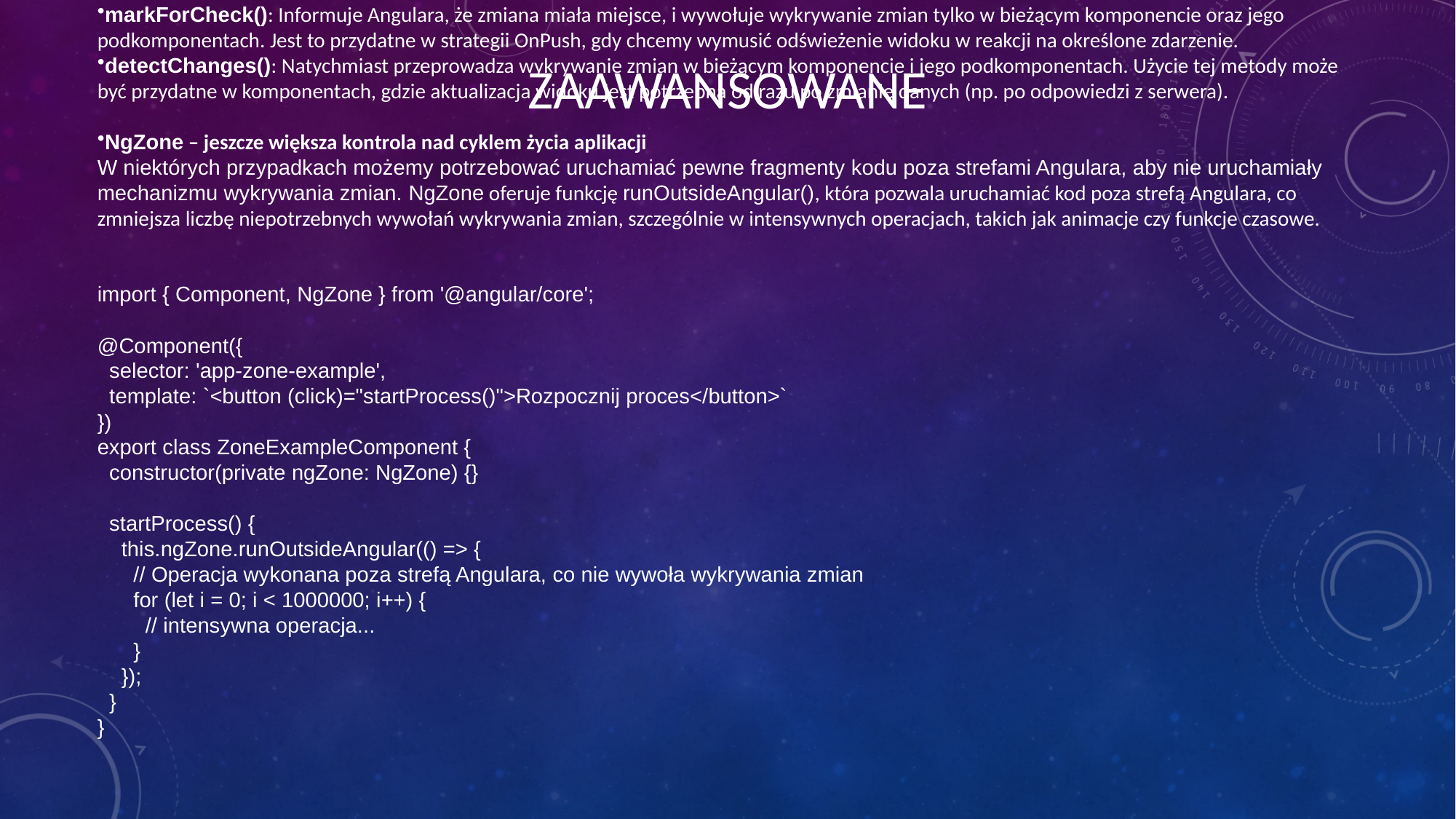

# Zaawansowane
markForCheck() i detectChanges() w ChangeDetectorRef
Dzięki klasie ChangeDetectorRef możemy ręcznie informować Angulara o potrzebie wykrycia zmian. Można to zrobić w przypadkach, gdy chcemy zaktualizować widok tylko wtedy, gdy to konieczne, co daje jeszcze większą kontrolę nad wydajnością aplikacji.
markForCheck(): Informuje Angulara, że zmiana miała miejsce, i wywołuje wykrywanie zmian tylko w bieżącym komponencie oraz jego podkomponentach. Jest to przydatne w strategii OnPush, gdy chcemy wymusić odświeżenie widoku w reakcji na określone zdarzenie.
detectChanges(): Natychmiast przeprowadza wykrywanie zmian w bieżącym komponencie i jego podkomponentach. Użycie tej metody może być przydatne w komponentach, gdzie aktualizacja widoku jest potrzebna od razu po zmianie danych (np. po odpowiedzi z serwera).

NgZone – jeszcze większa kontrola nad cyklem życia aplikacji
W niektórych przypadkach możemy potrzebować uruchamiać pewne fragmenty kodu poza strefami Angulara, aby nie uruchamiały mechanizmu wykrywania zmian. NgZone oferuje funkcję runOutsideAngular(), która pozwala uruchamiać kod poza strefą Angulara, co zmniejsza liczbę niepotrzebnych wywołań wykrywania zmian, szczególnie w intensywnych operacjach, takich jak animacje czy funkcje czasowe.

import { Component, NgZone } from '@angular/core';

@Component({
  selector: 'app-zone-example',
  template: `<button (click)="startProcess()">Rozpocznij proces</button>`
})
export class ZoneExampleComponent {
  constructor(private ngZone: NgZone) {}

  startProcess() {
    this.ngZone.runOutsideAngular(() => {
      // Operacja wykonana poza strefą Angulara, co nie wywoła wykrywania zmian
      for (let i = 0; i < 1000000; i++) {
        // intensywna operacja...
      }
    });
  }
}